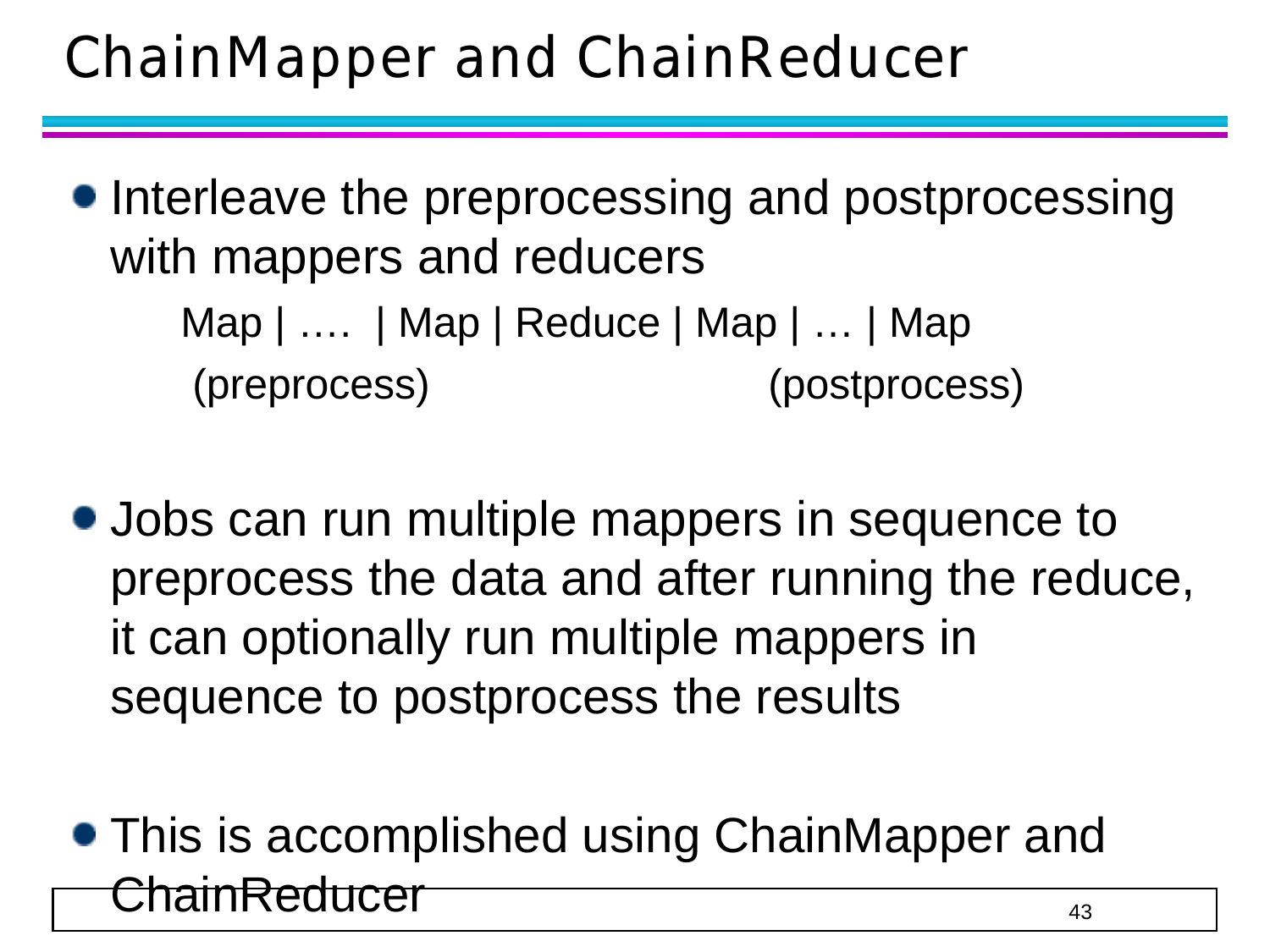

# ChainMapper and ChainReducer
Interleave the preprocessing and postprocessing with mappers and reducers
    Map | ….  | Map | Reduce | Map | … | Map
     (preprocess)			(postprocess)

Jobs can run multiple mappers in sequence to preprocess the data and after running the reduce, it can optionally run multiple mappers in sequence to postprocess the results

This is accomplished using ChainMapper and ChainReducer